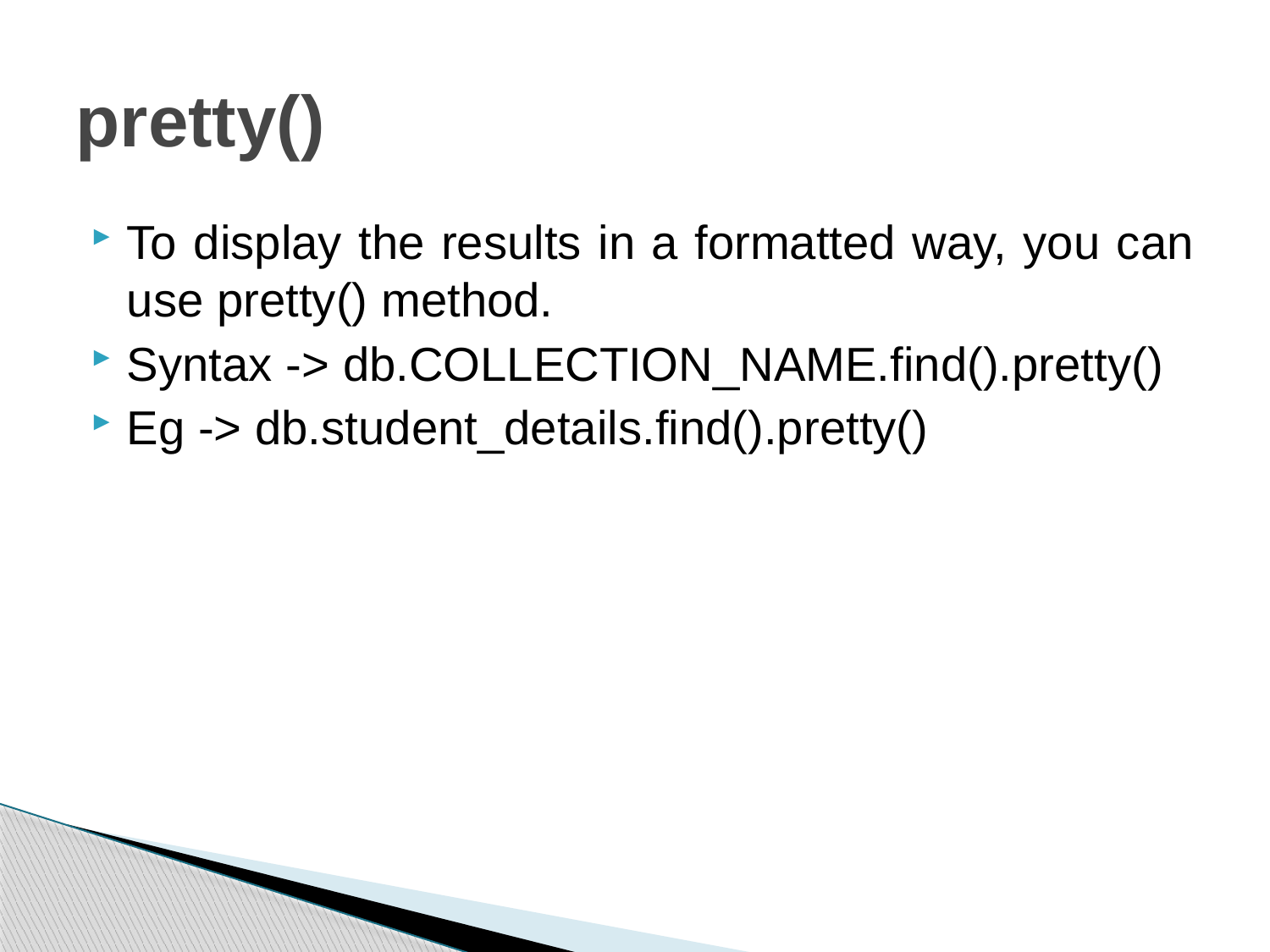

# pretty()
To display the results in a formatted way, you can use pretty() method.
Syntax -> db.COLLECTION_NAME.find().pretty()
Eg -> db.student_details.find().pretty()